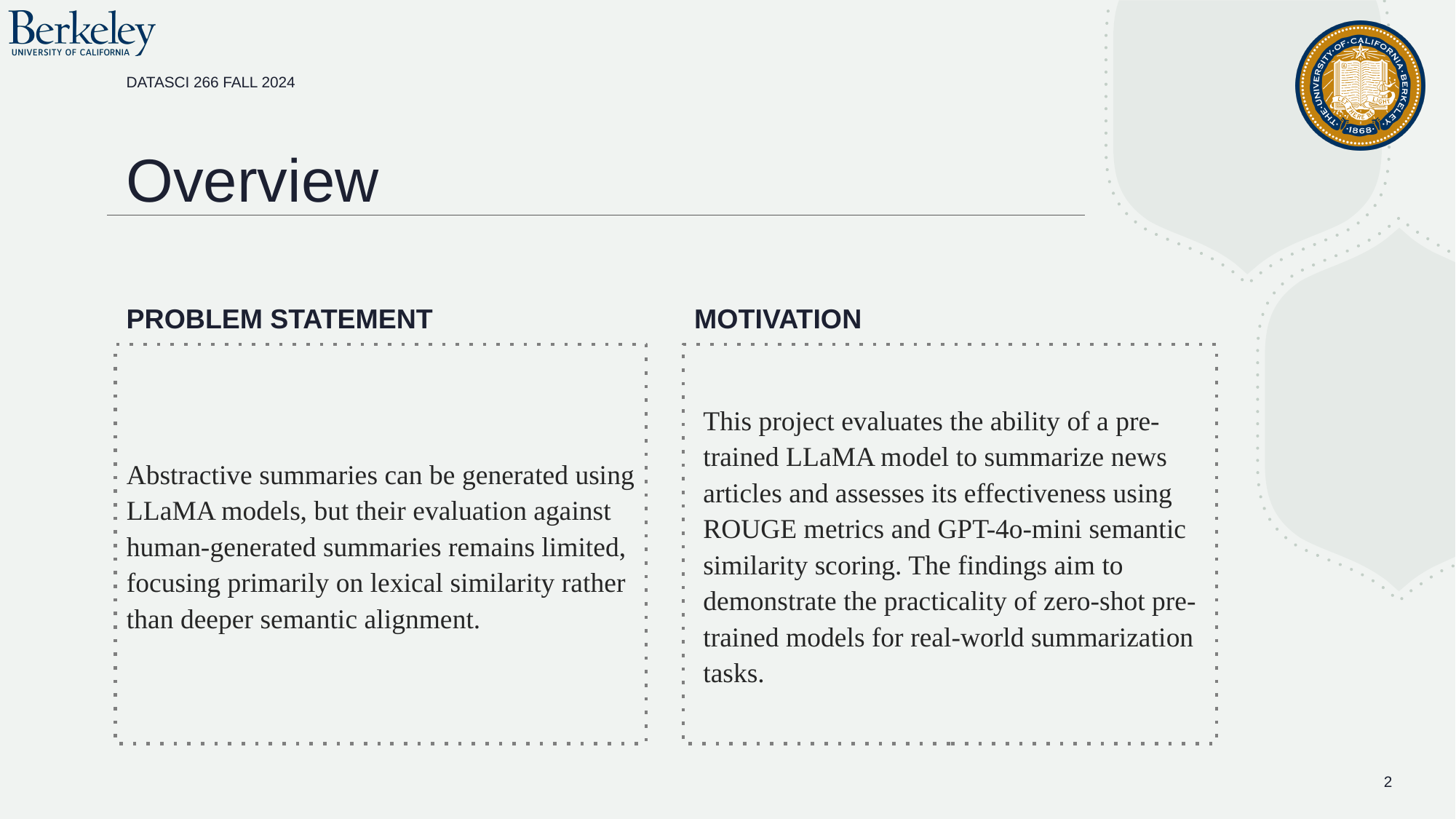

DATASCI 266 FALL 2024
# Overview
PROBLEM STATEMENT
MOTIVATION
Abstractive summaries can be generated using LLaMA models, but their evaluation against human-generated summaries remains limited, focusing primarily on lexical similarity rather than deeper semantic alignment.
This project evaluates the ability of a pre-trained LLaMA model to summarize news articles and assesses its effectiveness using ROUGE metrics and GPT-4o-mini semantic similarity scoring. The findings aim to demonstrate the practicality of zero-shot pre-trained models for real-world summarization tasks.
2